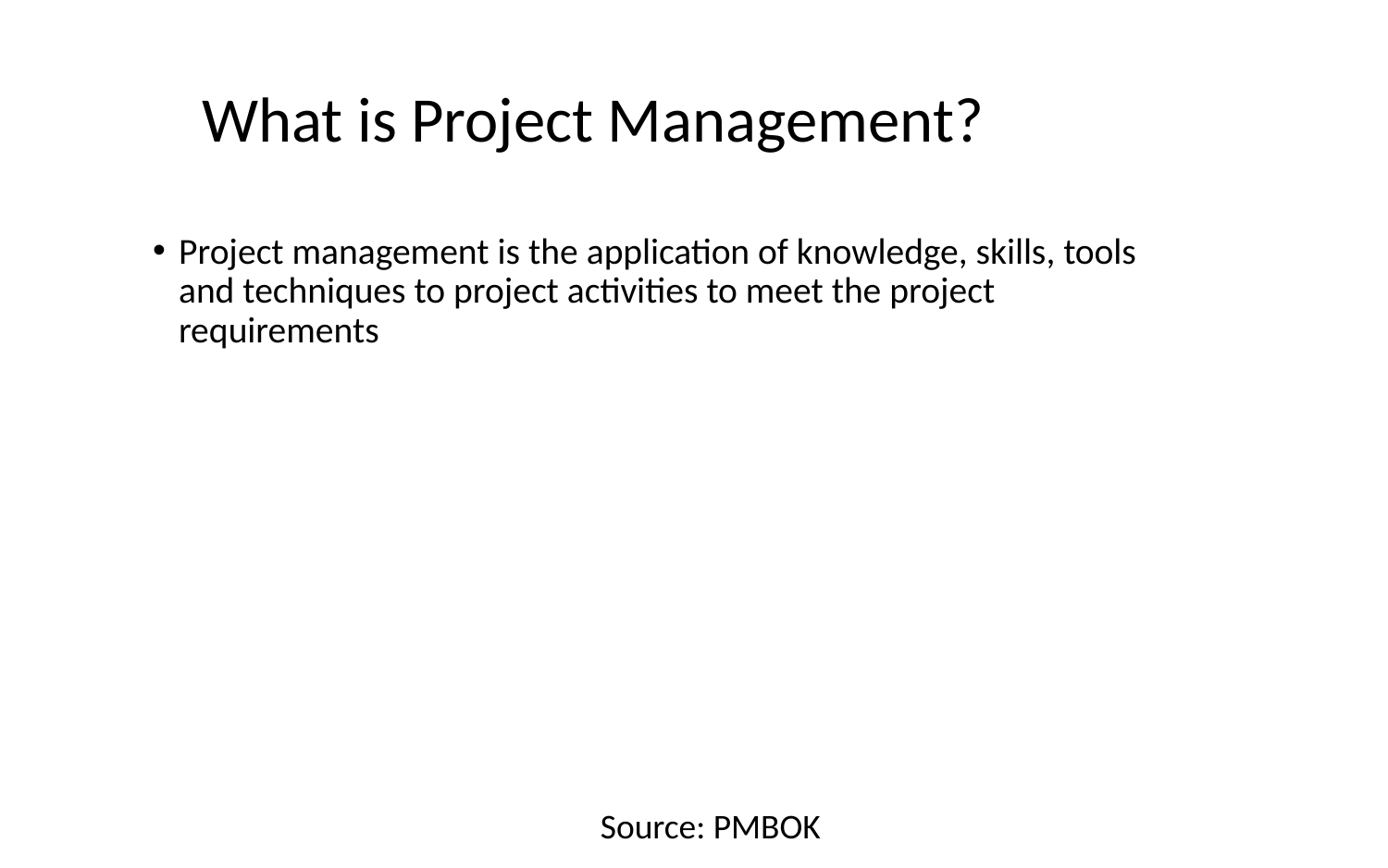

# What is Project Management?
Project management is the application of knowledge, skills, tools and techniques to project activities to meet the project requirements
Source: PMBOK